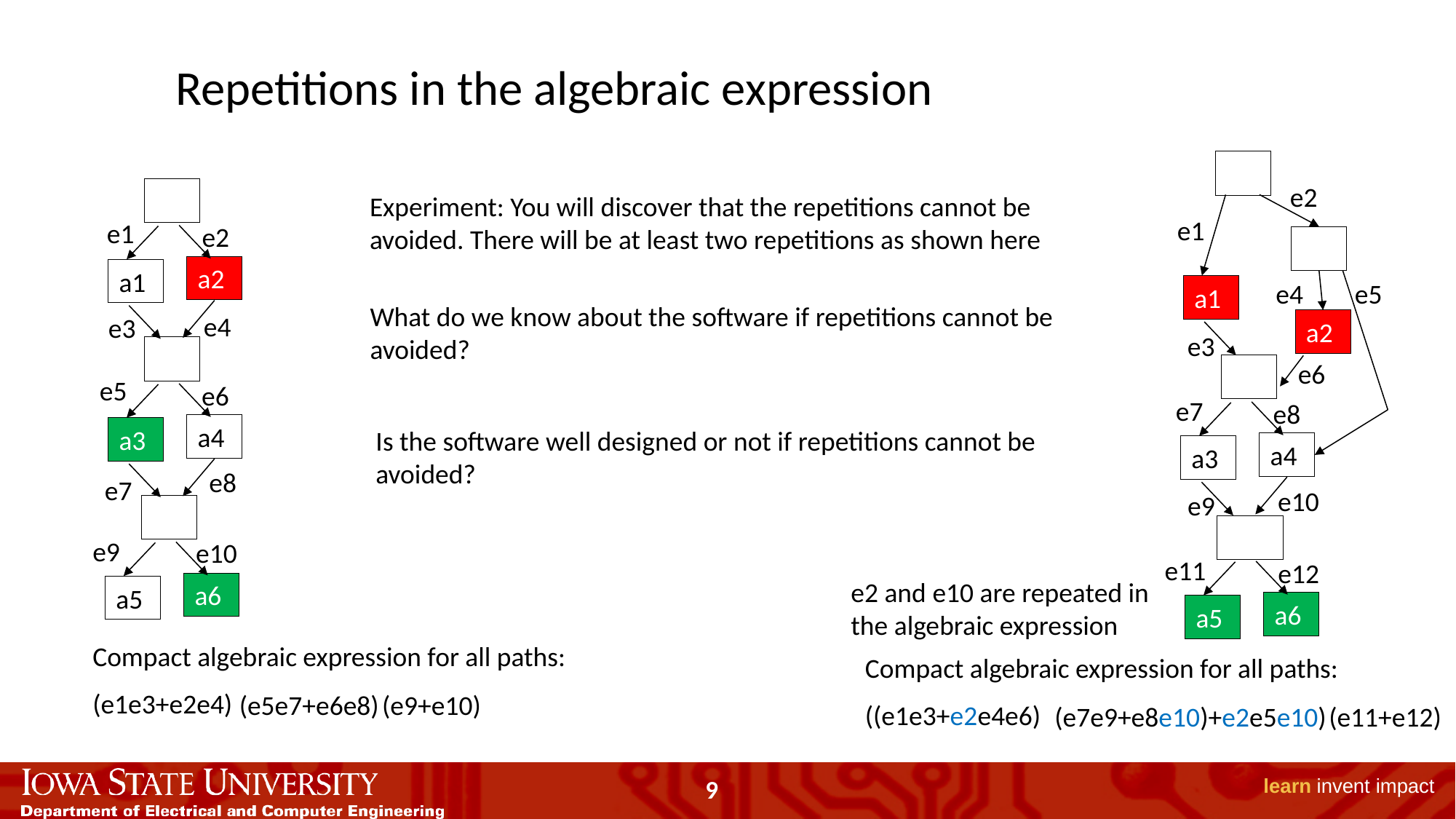

Repetitions in the algebraic expression

a1

a4
a3

a2
a6
a5
e2
e1
e4
e5
e7
e8
e11
e12
e3
e6
e10
e9

a2
a1
e1
e2

a4
a3
e5
e6

a6
a5
e9
e10
e4
e3
e8
e7
Experiment: You will discover that the repetitions cannot be avoided. There will be at least two repetitions as shown here
What do we know about the software if repetitions cannot be avoided?
Is the software well designed or not if repetitions cannot be avoided?
e2 and e10 are repeated in the algebraic expression
Compact algebraic expression for all paths:

(e1e3+e2e4)

(e5e7+e6e8)
(e9+e10)
Compact algebraic expression for all paths:

((e1e3+e2e4e6)

(e7e9+e8e10)+e2e5e10)
(e11+e12)
9